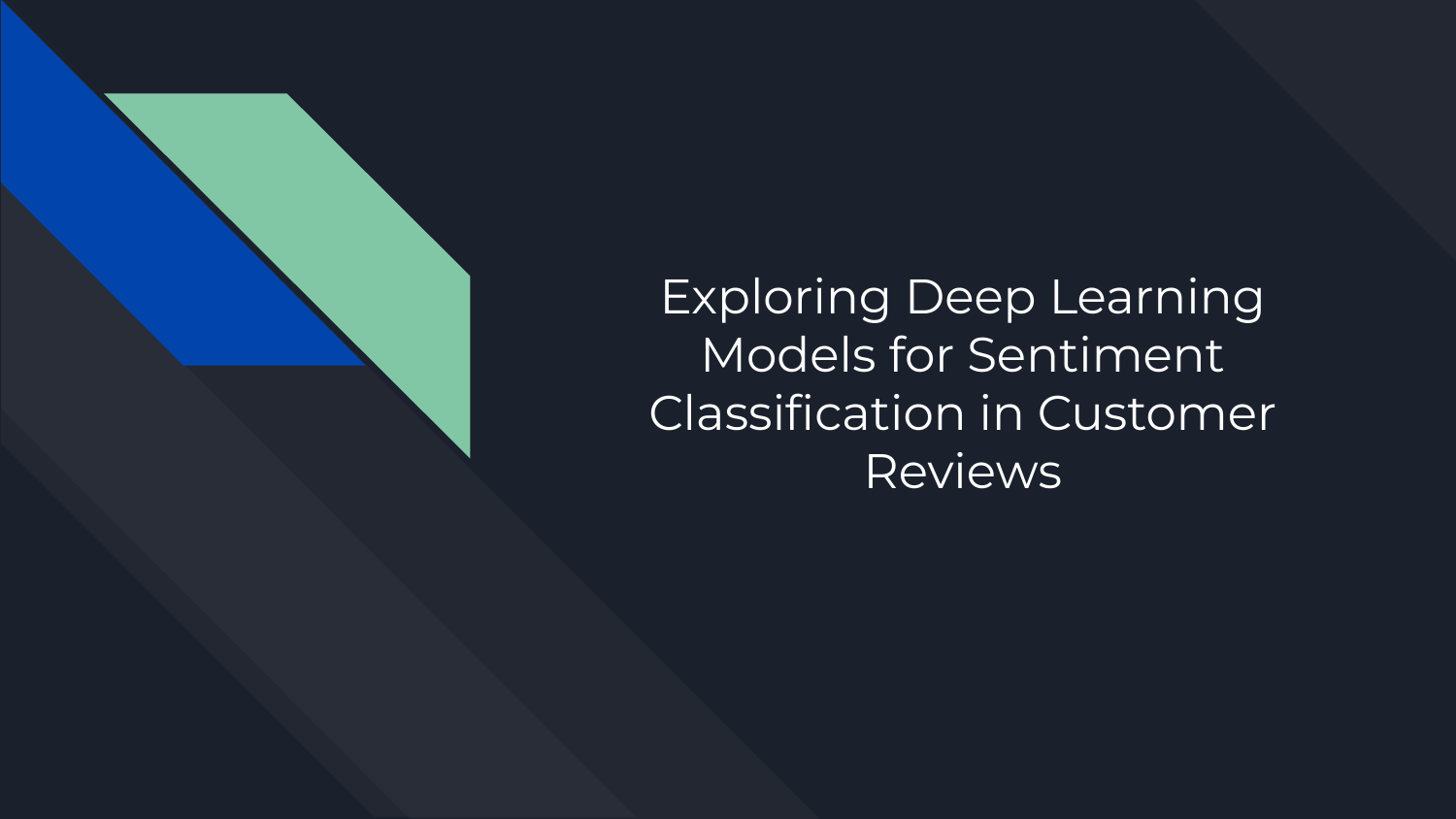

# Exploring Deep Learning Models for Sentiment Classification in Customer Reviews